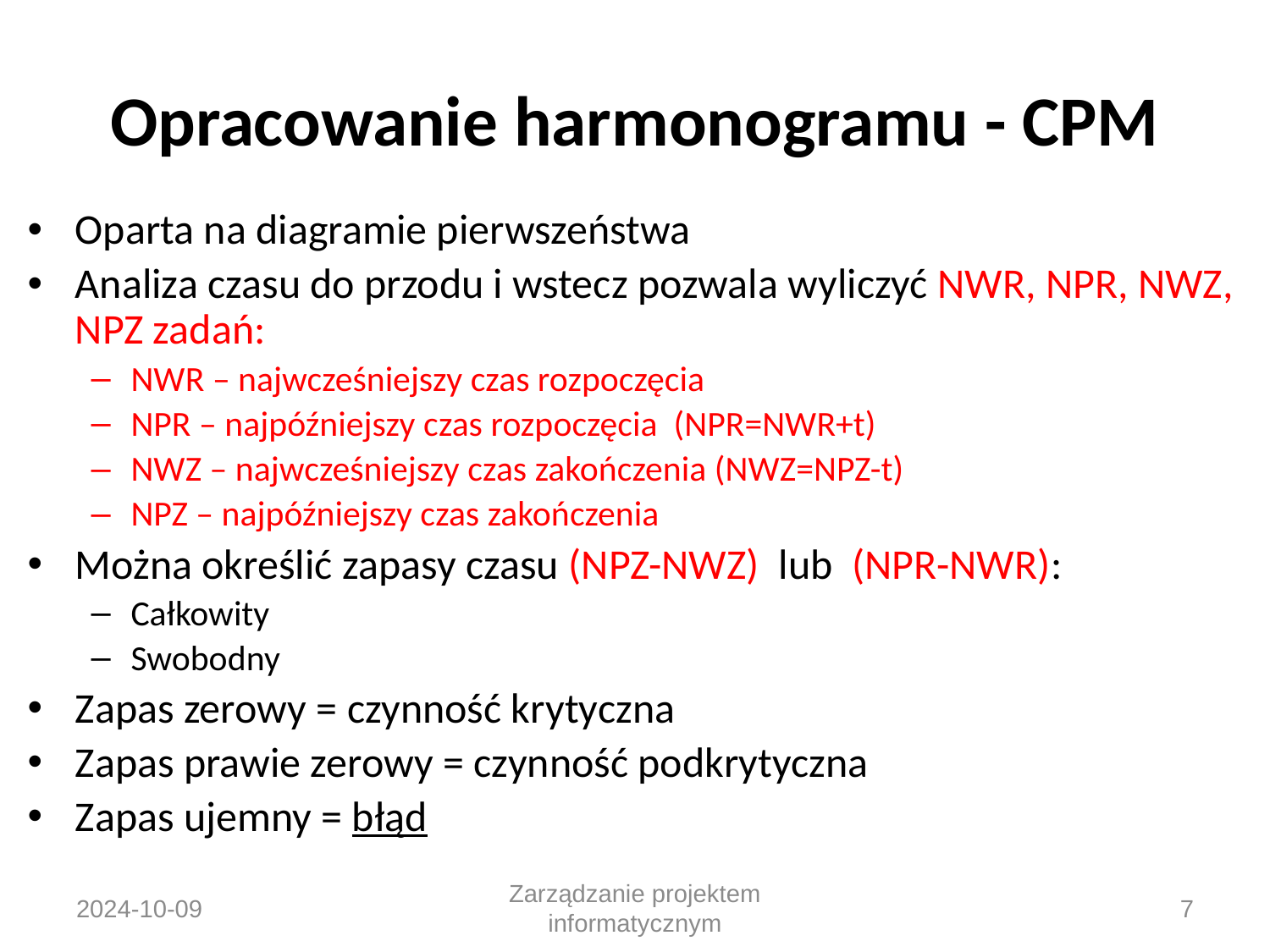

# Opracowanie harmonogramu - CPM
Oparta na diagramie pierwszeństwa
Analiza czasu do przodu i wstecz pozwala wyliczyć NWR, NPR, NWZ, NPZ zadań:
NWR – najwcześniejszy czas rozpoczęcia
NPR – najpóźniejszy czas rozpoczęcia  (NPR=NWR+t)
NWZ – najwcześniejszy czas zakończenia (NWZ=NPZ-t)
NPZ – najpóźniejszy czas zakończenia
Można określić zapasy czasu (NPZ-NWZ)  lub  (NPR-NWR):
Całkowity
Swobodny
Zapas zerowy = czynność krytyczna
Zapas prawie zerowy = czynność podkrytyczna
Zapas ujemny = błąd
2024-10-09
Zarządzanie projektem informatycznym
7